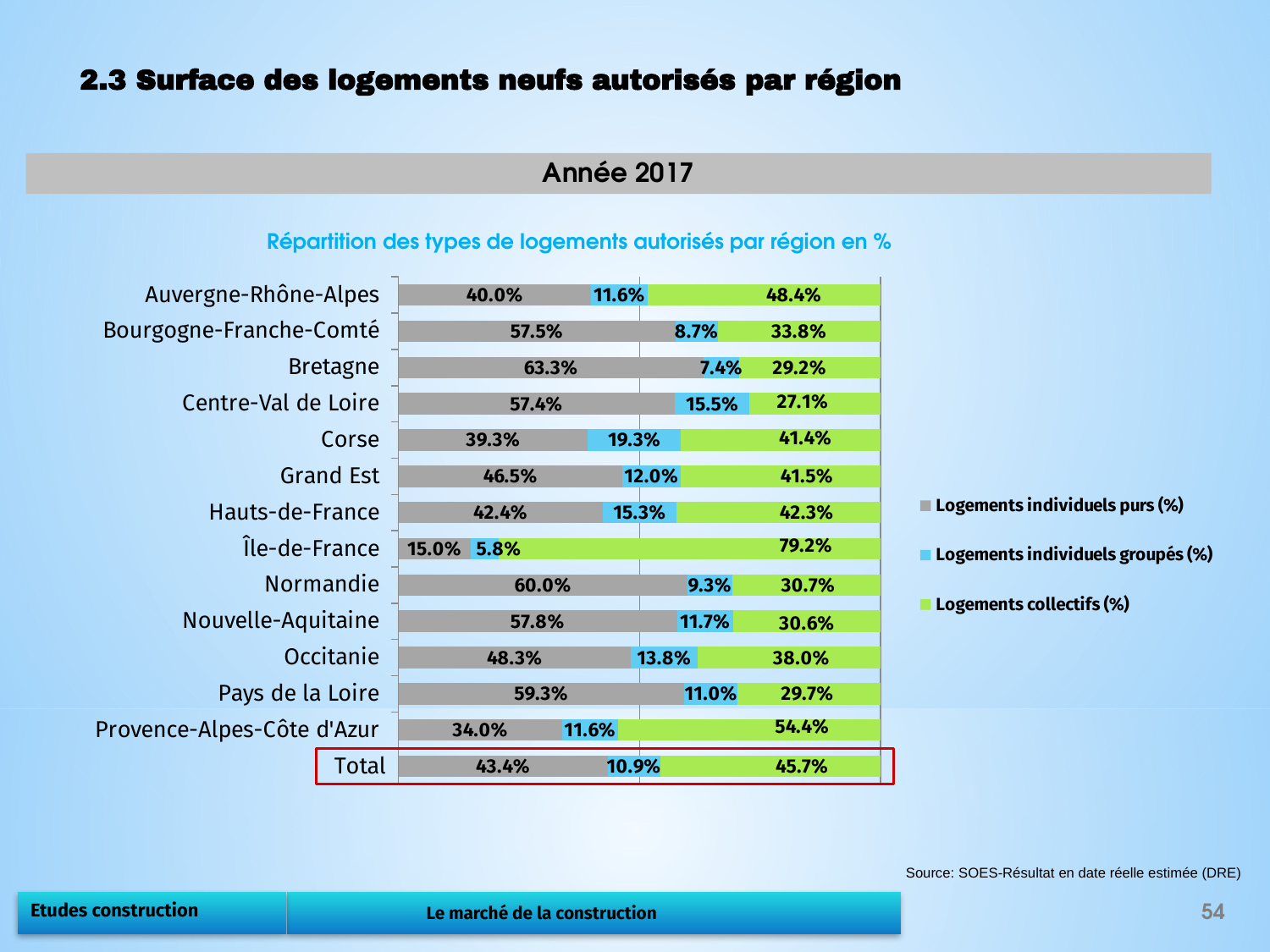

2.3 Surface des logements neufs autorisés par région
Année 2017
Répartition des types de logements autorisés par région en %

### Chart

| Category | Logements individuels purs (%) | Logements individuels groupés (%) | Logements collectifs (%) |
|---|---|---|---|
|  Auvergne-Rhône-Alpes  | 0.4002161822904862 | 0.11621541519203613 | 0.4835684025174776 |
|  Bourgogne-Franche-Comté  | 0.574659849207037 | 0.08735592339024179 | 0.3379842274027212 |
|  Bretagne  | 0.6333552038054622 | 0.0742639219224145 | 0.29238087427212334 |
|  Centre-Val de Loire  | 0.5736004921346339 | 0.15511029088672115 | 0.2712892169786449 |
|  Corse  | 0.3929485916880047 | 0.19342131179830607 | 0.4136300965136892 |
|  Grand Est  | 0.46511713030746704 | 0.11994875549048316 | 0.41497071742313324 |
|  Hauts-de-France  | 0.4237174378119888 | 0.15340408574185158 | 0.42287847644615967 |
|  Île-de-France  | 0.15032914235796963 | 0.05798209215986023 | 0.7916887654821702 |
|  Normandie  | 0.5997186716408782 | 0.09296067518806189 | 0.3073206531710599 |
|  Nouvelle-Aquitaine  | 0.5778007787471043 | 0.11656562669426783 | 0.3056335945586278 |
|  Occitanie  | 0.4826467797806853 | 0.13772256911501887 | 0.3796527149570858 |
|  Pays de la Loire  | 0.5931591747077744 | 0.11018278810700557 | 0.29665803718522005 |
|  Provence-Alpes-Côte d'Azur  | 0.3397120521565905 | 0.11602426730252634 | 0.5442636805408831 |
| Total | 0.4340782933642927 | 0.10891412400682074 | 0.4570127655604563 |
Source: SOES-Résultat en date réelle estimée (DRE)
54